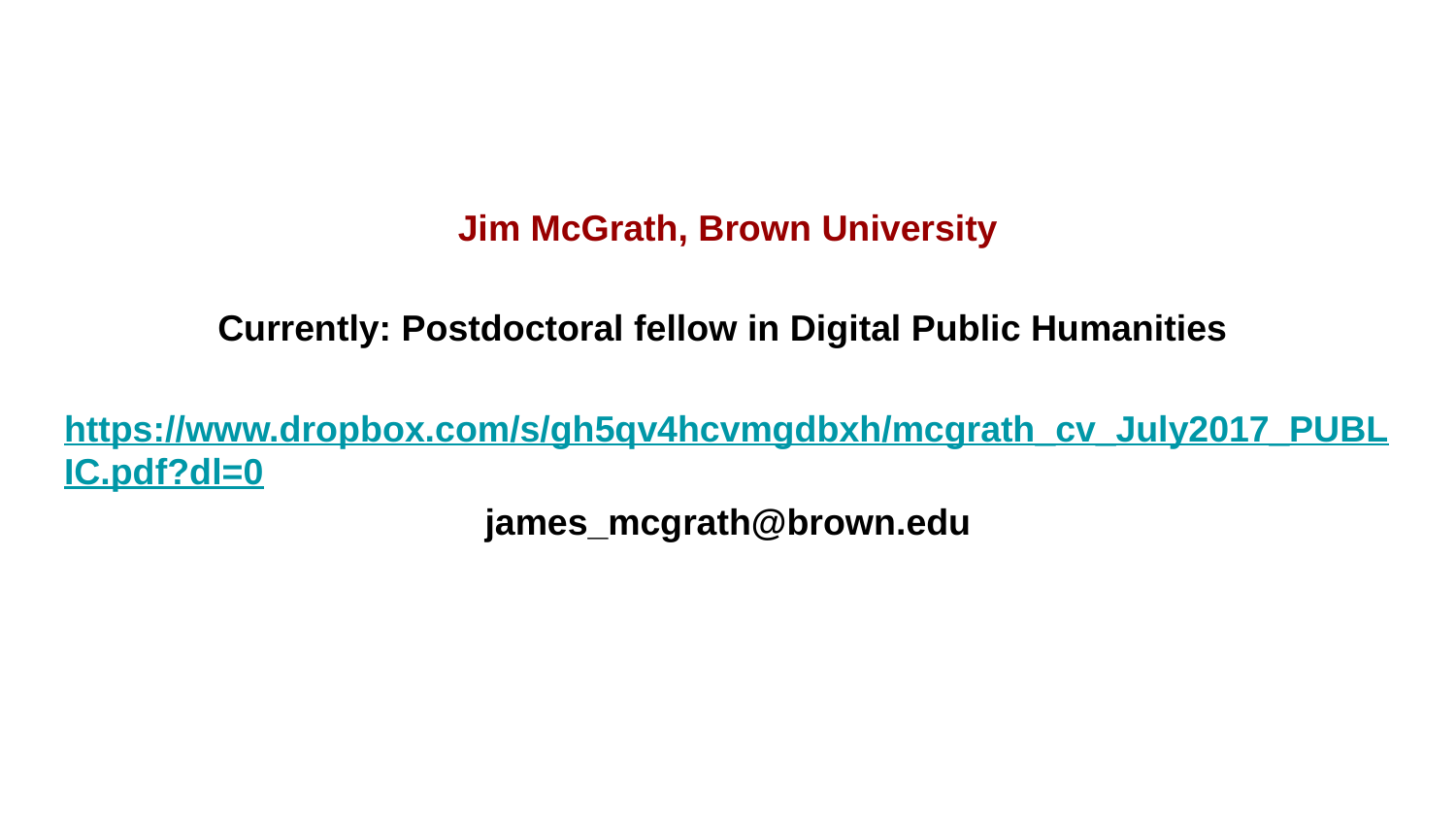

Jim McGrath, Brown University

Currently: Postdoctoral fellow in Digital Public Humanities

https://www.dropbox.com/s/gh5qv4hcvmgdbxh/mcgrath_cv_July2017_PUBLIC.pdf?dl=0
james_mcgrath@brown.edu